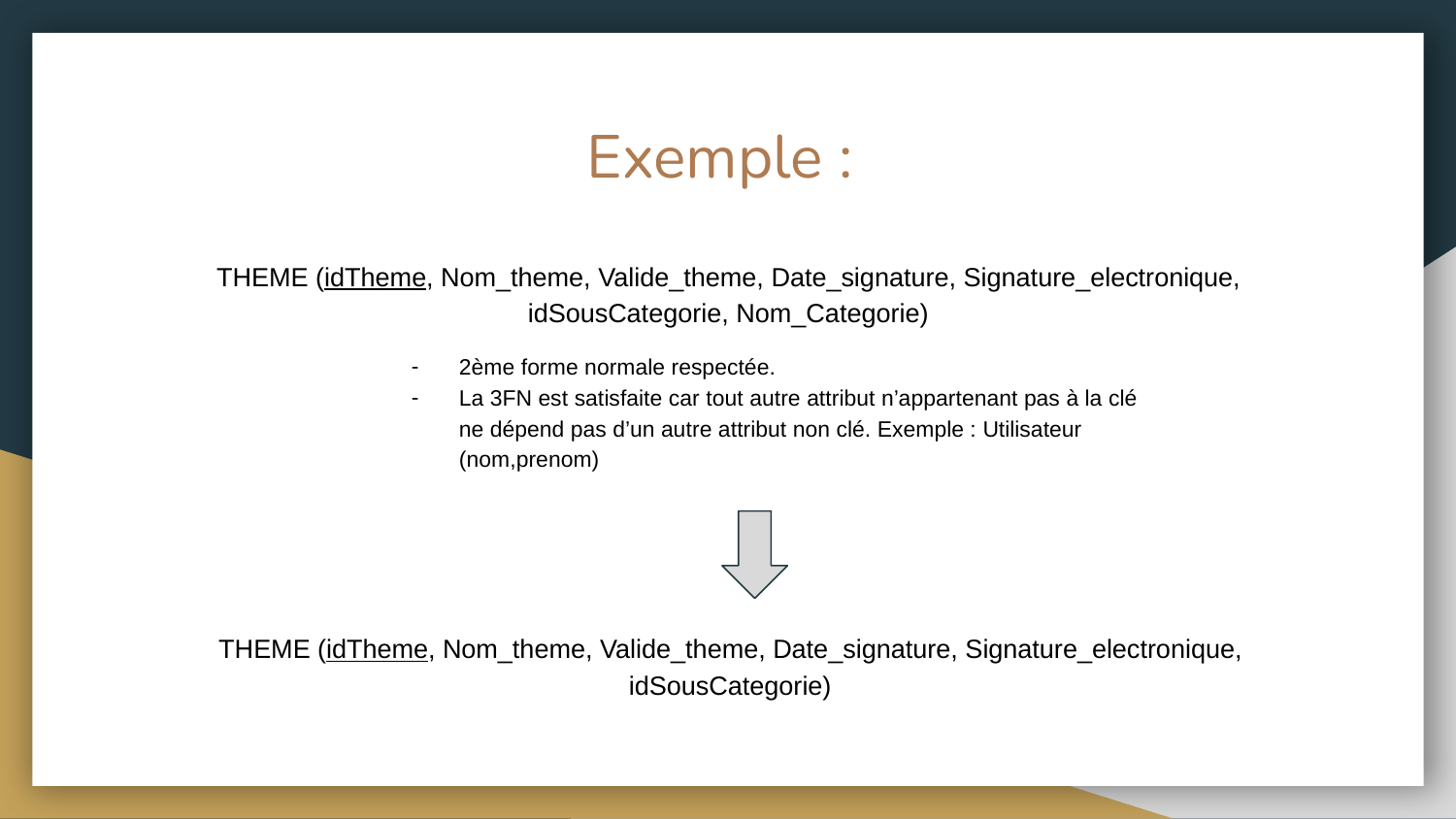

Exemple :
THEME (idTheme, Nom_theme, Valide_theme, Date_signature, Signature_electronique, idSousCategorie, Nom_Categorie)
2ème forme normale respectée.
La 3FN est satisfaite car tout autre attribut n’appartenant pas à la clé ne dépend pas d’un autre attribut non clé. Exemple : Utilisateur (nom,prenom)

THEME (idTheme, Nom_theme, Valide_theme, Date_signature, Signature_electronique, idSousCategorie)